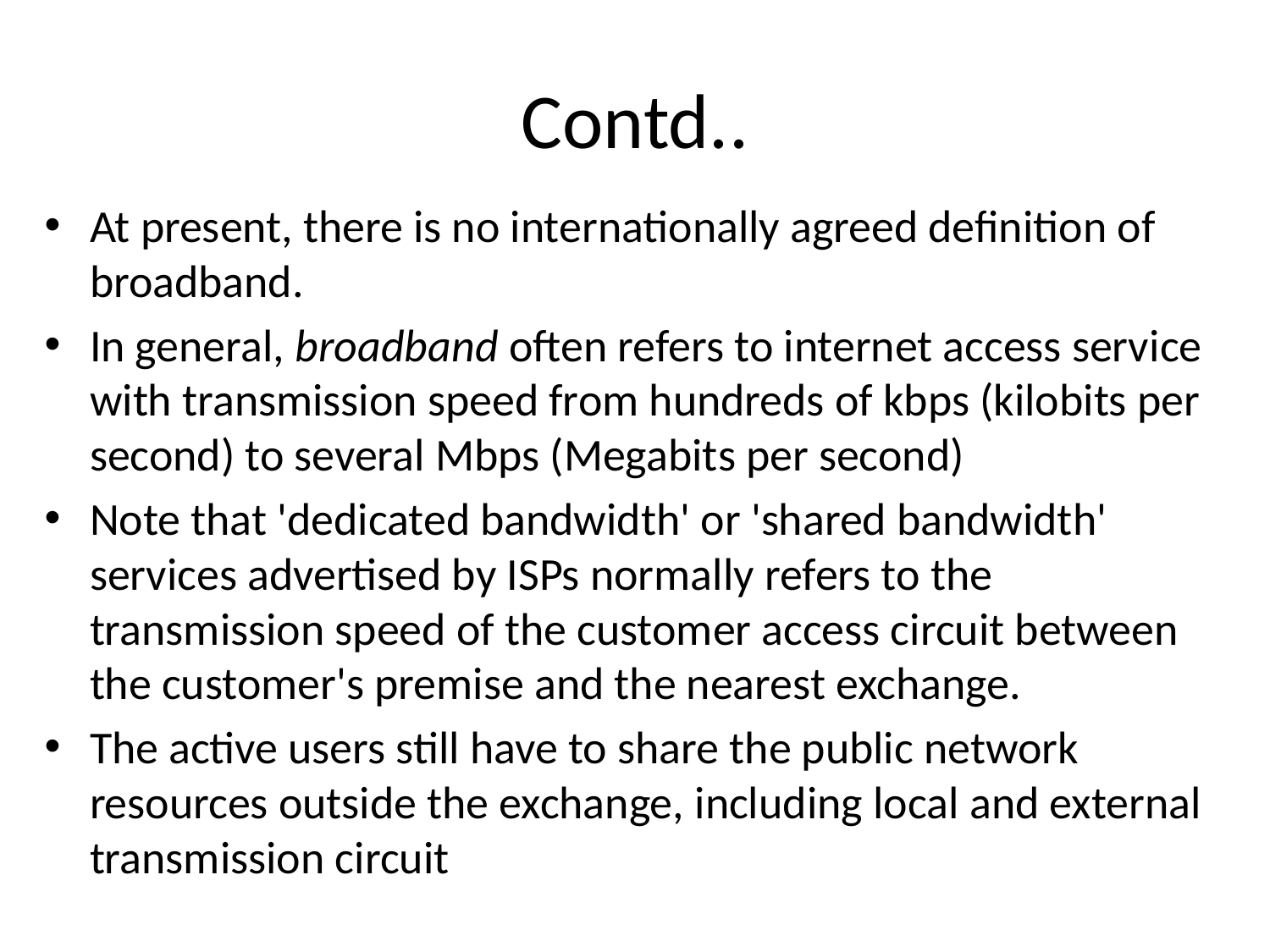

# Contd..
At present, there is no internationally agreed definition of broadband.
In general, broadband often refers to internet access service with transmission speed from hundreds of kbps (kilobits per second) to several Mbps (Megabits per second)
Note that 'dedicated bandwidth' or 'shared bandwidth' services advertised by ISPs normally refers to the transmission speed of the customer access circuit between the customer's premise and the nearest exchange.
The active users still have to share the public network resources outside the exchange, including local and external transmission circuit